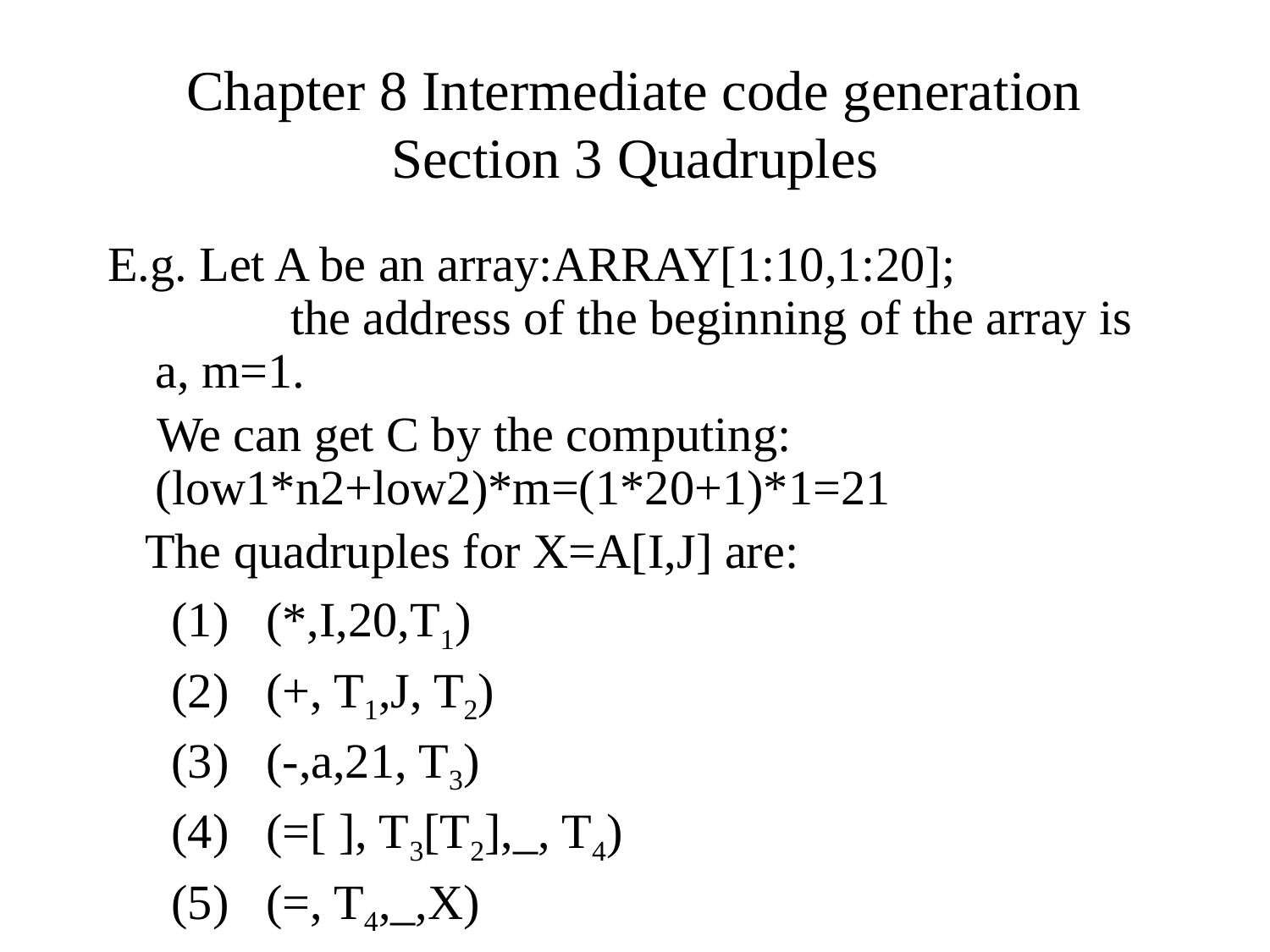

# Chapter 8 Intermediate code generation Section 3 Quadruples
E.g. Let A be an array:ARRAY[1:10,1:20];                            the address of the beginning of the array is a, m=1.
    We can get C by the computing: (low1*n2+low2)*m=(1*20+1)*1=21
   The quadruples for X=A[I,J] are:
(1)   (*,I,20,T1)
(2)   (+, T1,J, T2)
(3)   (-,a,21, T3)
(4)   (=[ ], T3[T2],_, T4)
(5)   (=, T4,_,X)